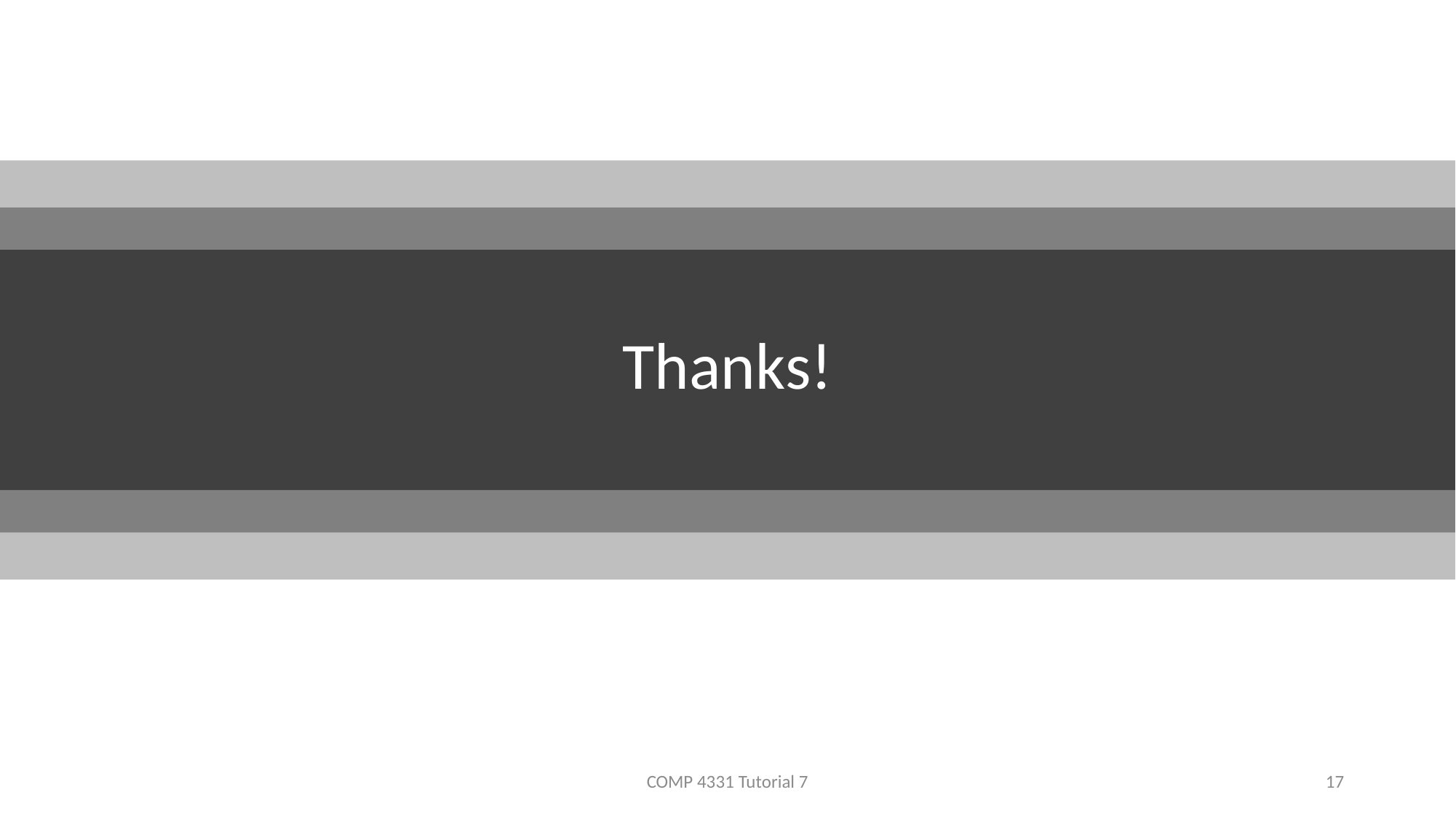

# Thanks!
COMP 4331 Tutorial 7
17